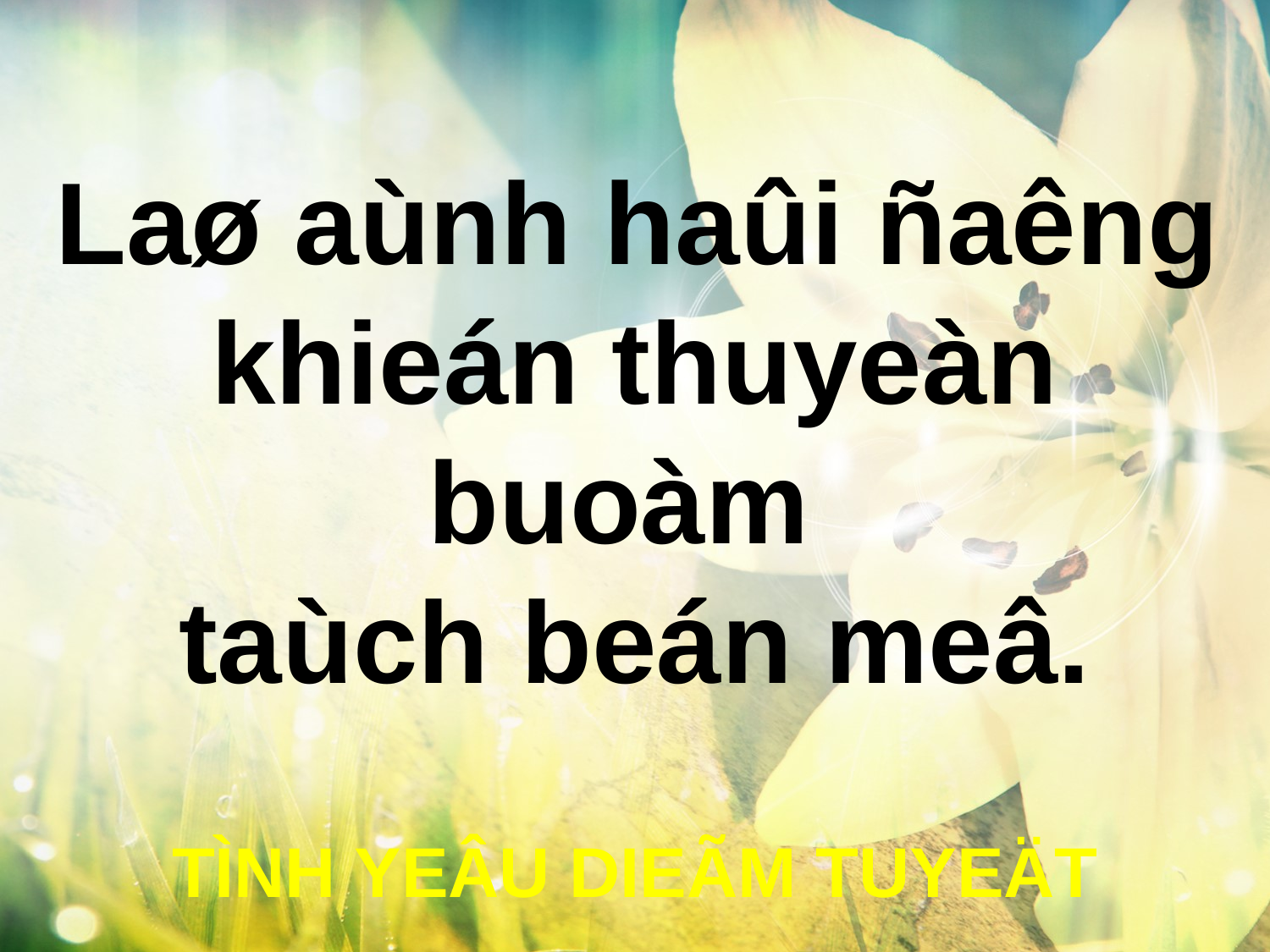

Laø aùnh haûi ñaêng
khieán thuyeàn buoàm
taùch beán meâ.
TÌNH YEÂU DIEÃM TUYEÄT